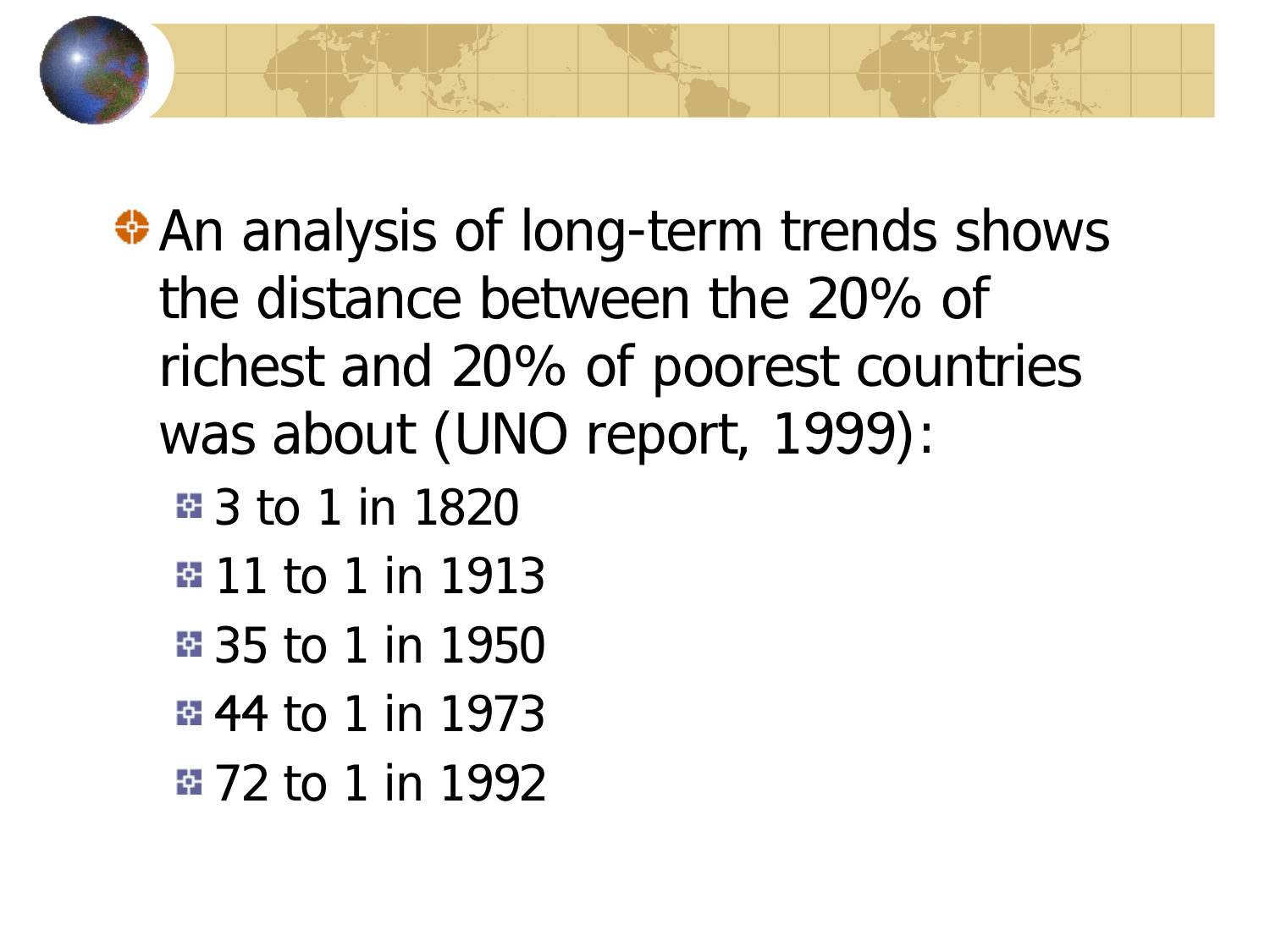

An analysis of long-term trends shows the distance between the 20% of richest and 20% of poorest countries was about (UNO report, 1999):
3 to 1 in 1820
11 to 1 in 1913
35 to 1 in 1950
44 to 1 in 1973
72 to 1 in 1992